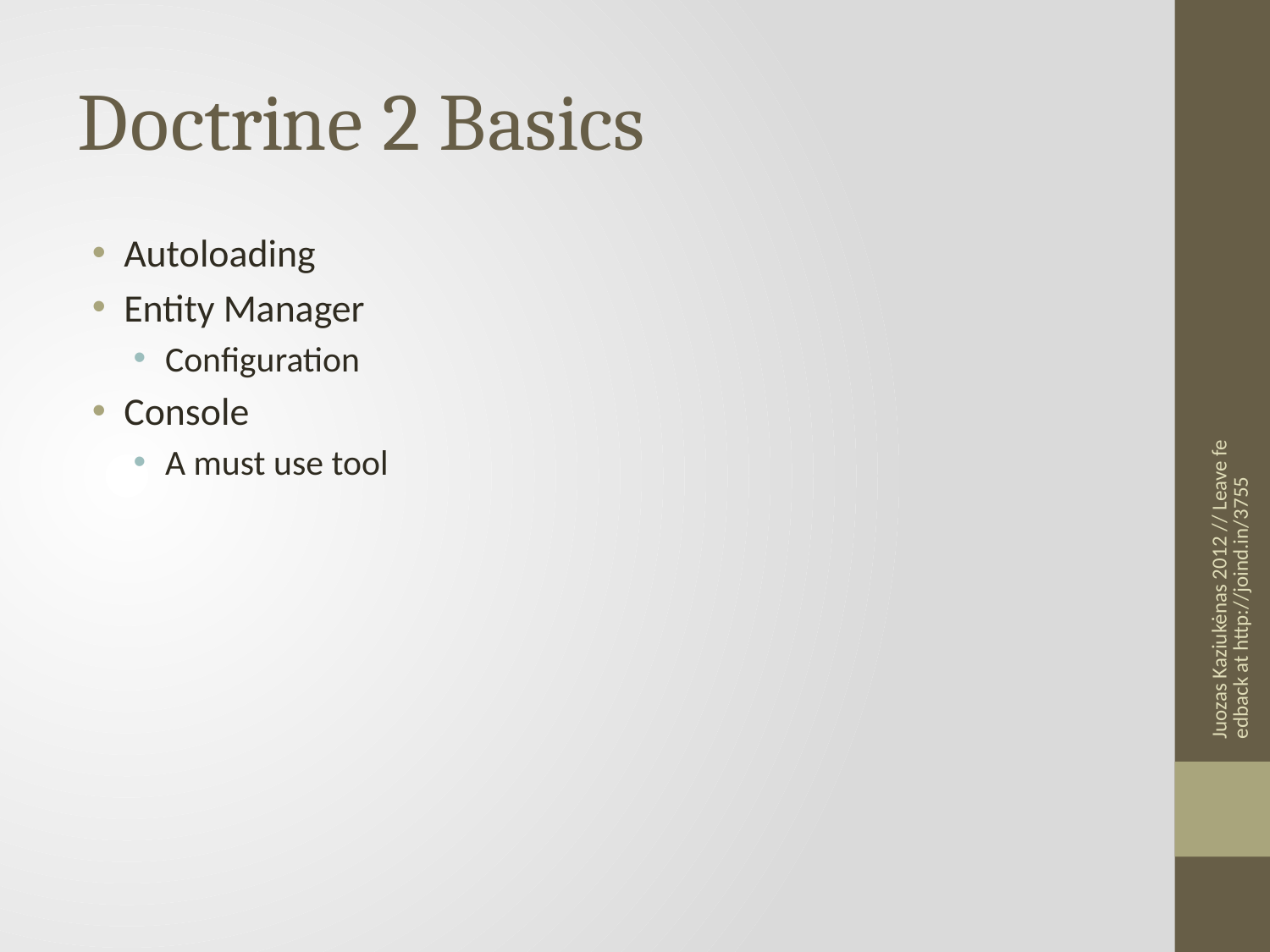

# Doctrine 2 Basics
Autoloading
Entity Manager
Configuration
Console
A must use tool
Juozas Kaziukėnas 2012 // Leave feedback at http://joind.in/3755